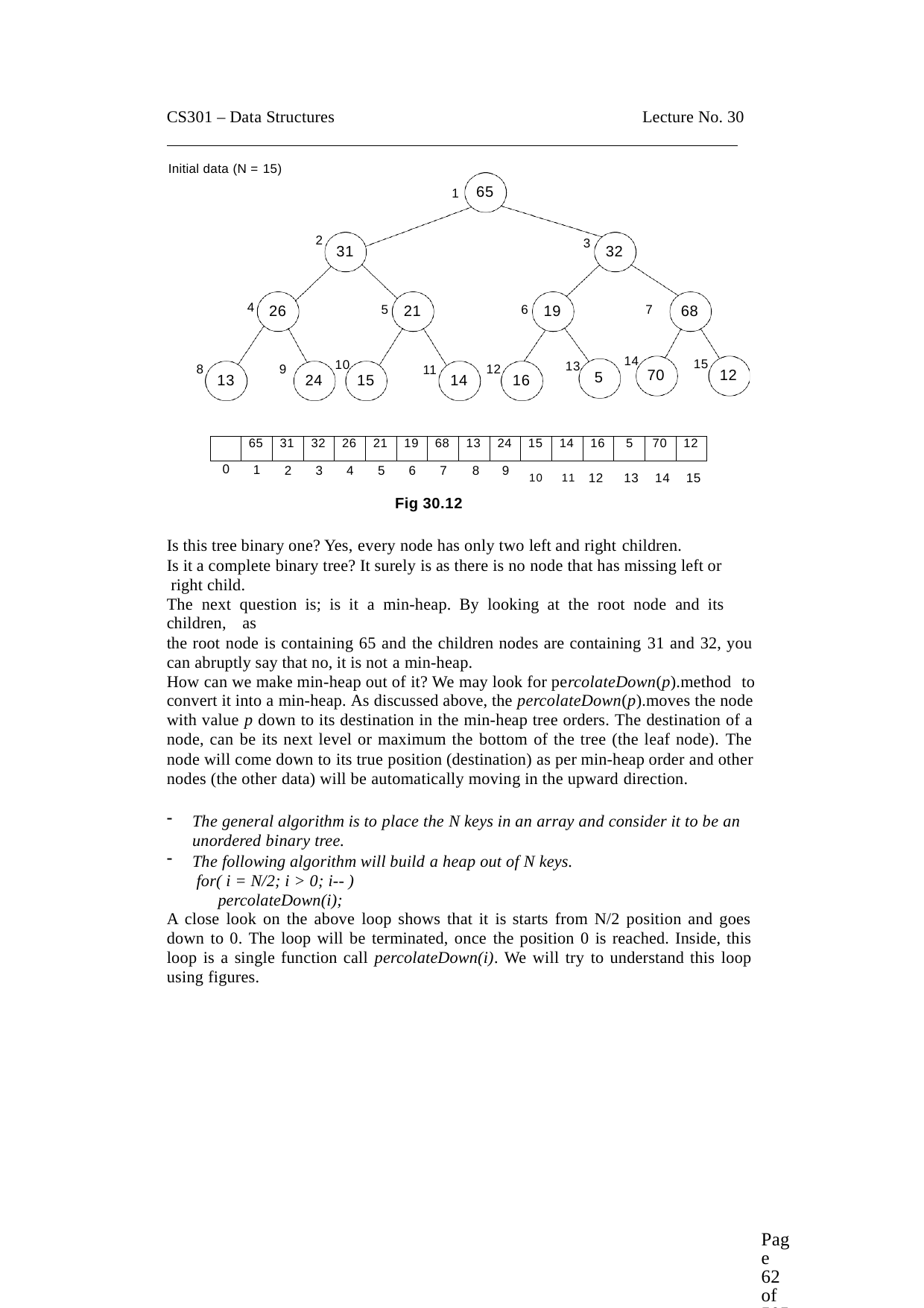

CS301 – Data Structures
Lecture No. 30

Initial data (N = 15)

65
1
2
3
31
32
4
26
21
19
68
5
6
7
14
70
15
10
15
13
8
9
12
11
12
5
13
24
14
16
|  | 65 | 31 | 32 | 26 | 21 | 19 | 68 | 13 | 24 | 15 | 14 | 16 | 5 | 70 | 12 |
| --- | --- | --- | --- | --- | --- | --- | --- | --- | --- | --- | --- | --- | --- | --- | --- |
0
1
2
3
4
5
6
7	8
9
10	11    12	13	14	15
Fig 30.12

Is this tree binary one? Yes, every node has only two left and right children.
Is it a complete binary tree? It surely is as there is no node that has missing left or  right child.
The next question is; is it a min-heap. By looking at the root node and its children,   as
the root node is containing 65 and the children nodes are containing 31 and 32, you  can abruptly say that no, it is not a min-heap.
How can we make min-heap out of it? We may look for percolateDown(p).method  to
convert it into a min-heap. As discussed above, the percolateDown(p).moves the node  with value p down to its destination in the min-heap tree orders. The destination of a  node, can be its next level or maximum the bottom of the tree (the leaf node). The  node will come down to its true position (destination) as per min-heap order and other  nodes (the other data) will be automatically moving in the upward direction.

The general algorithm is to place the N keys in an array and consider it to be an  unordered binary tree.
The following algorithm will build a heap out of N keys.  for( i = N/2; i > 0; i-- )
percolateDown(i);
A close look on the above loop shows that it is starts from N/2 position and goes  down to 0. The loop will be terminated, once the position 0 is reached. Inside, this  loop is a single function call percolateDown(i). We will try to understand this loop  using figures.
Page 62 of 505